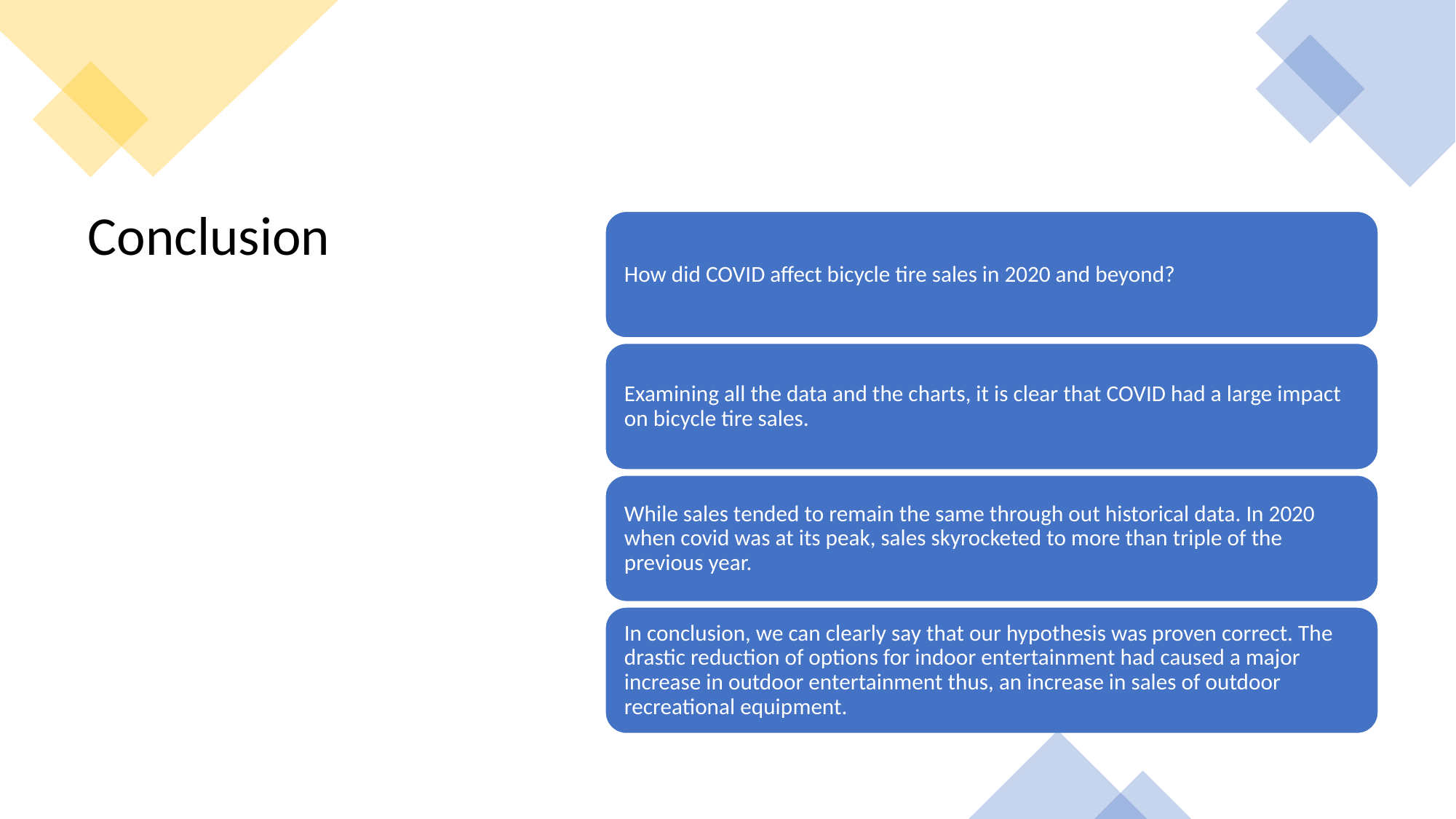

How did COVID affect bicycle tire sales in 2020 and beyond?
Examining all the data and the charts, it is clear that COVID had a large impact on bicycle tire sales.
While sales tended to remain the same through out historical data. In 2020 when covid was at its peak, sales skyrocketed to more than triple of the previous year.
In conclusion, we can clearly say that our hypothesis was proven correct. The drastic reduction of options for indoor entertainment had caused a major increase in outdoor entertainment thus, an increase in sales of outdoor recreational equipment.
# Conclusion